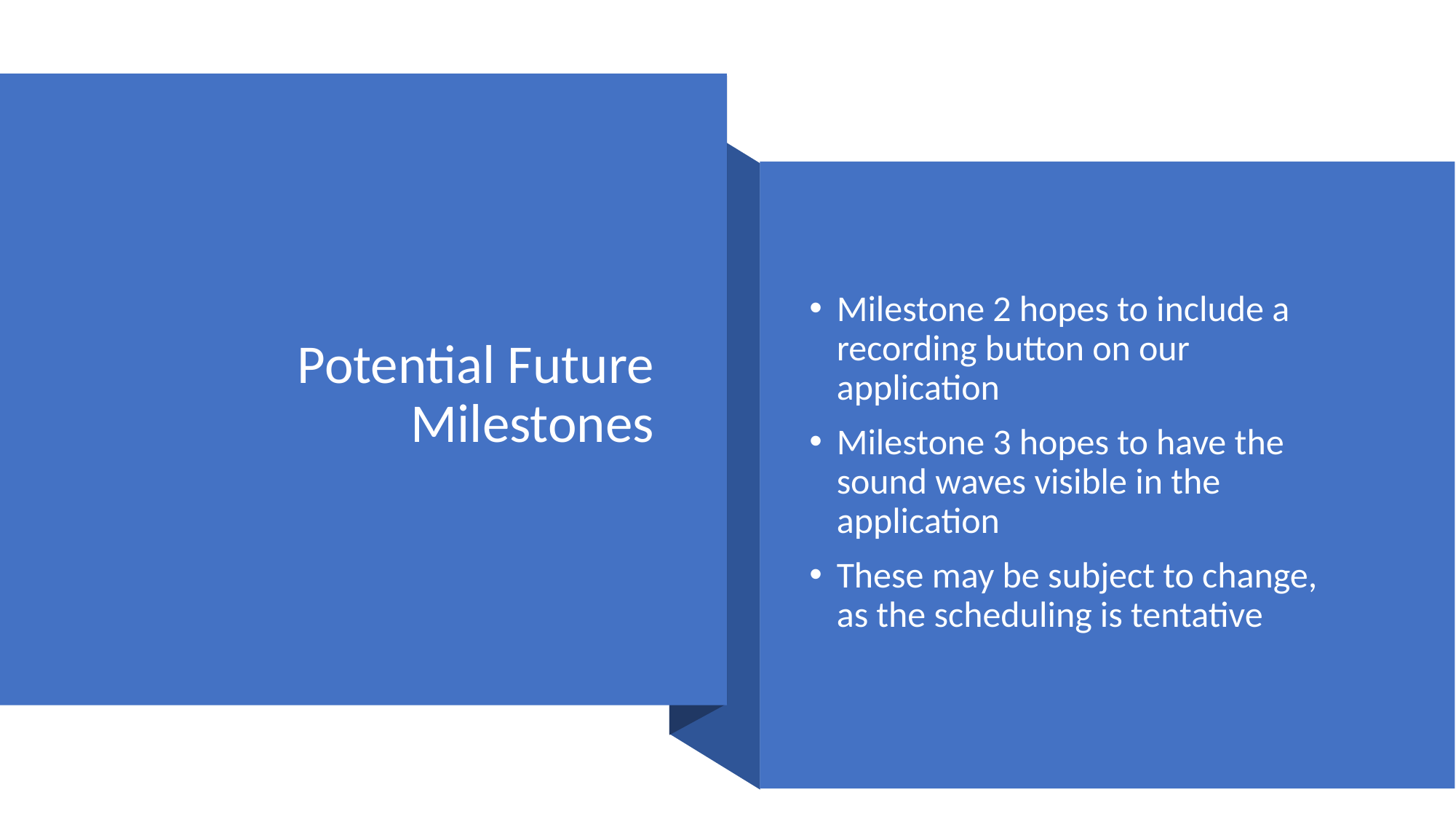

# Potential Future Milestones

Milestone 2 hopes to include a recording button on our application
Milestone 3 hopes to have the sound waves visible in the application
These may be subject to change, as the scheduling is tentative